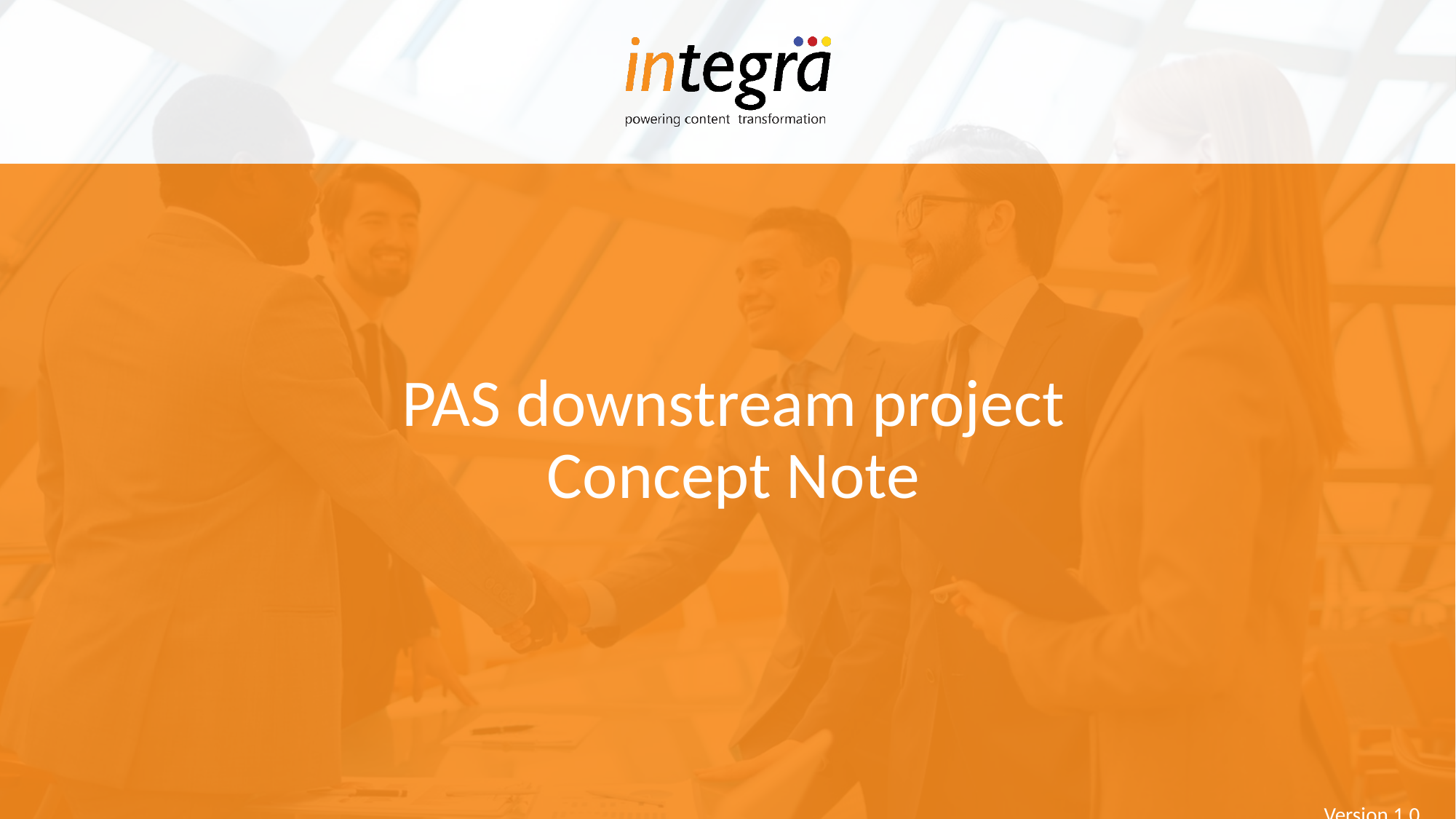

# PAS downstream project Concept Note
Version 1.0